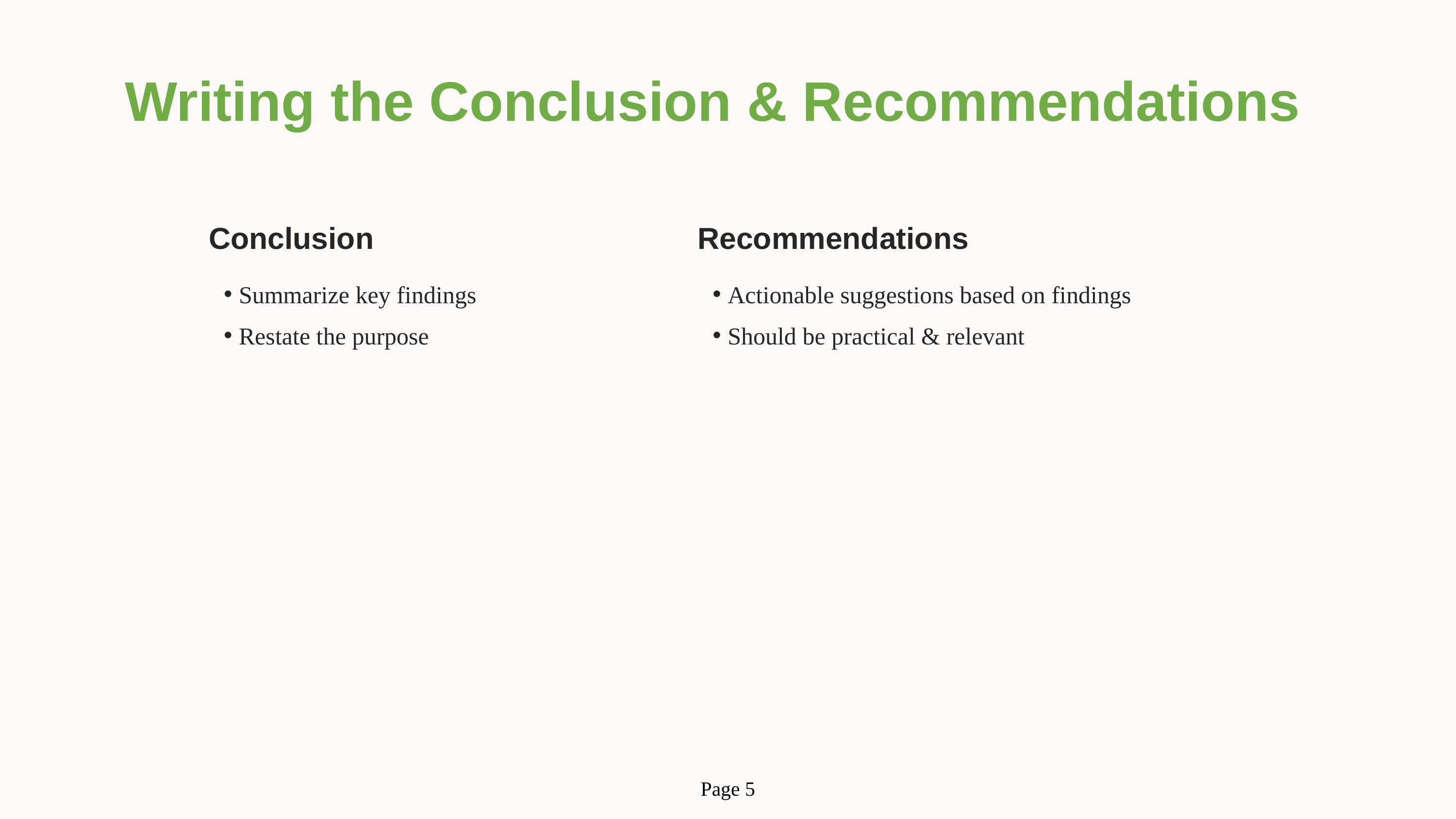

Writing the Conclusion & Recommendations

Conclusion

Recommendations

Summarize key findings

Actionable suggestions based on findings

Restate the purpose

Should be practical & relevant
Page 5